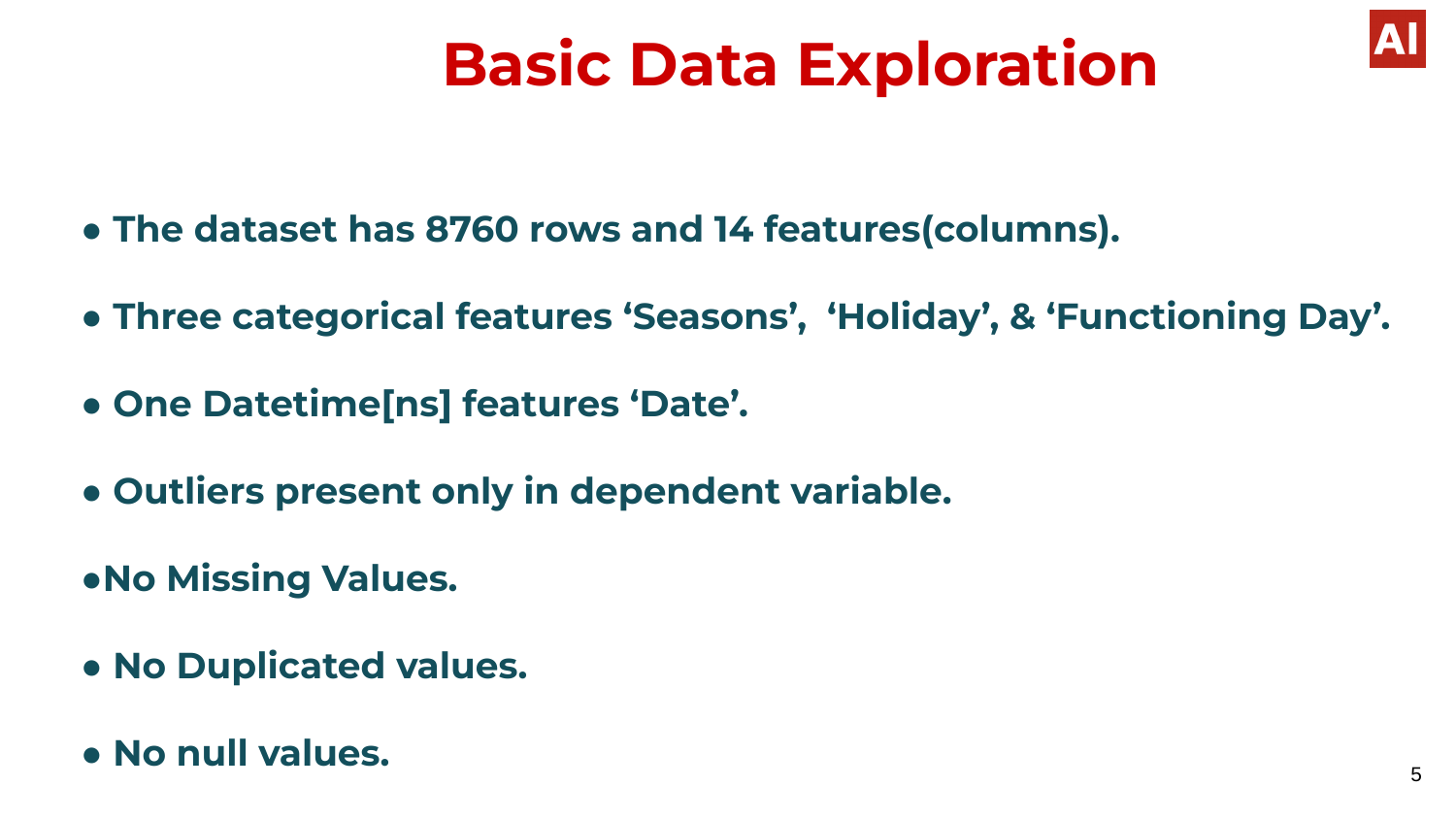

# Basic Data Exploration
● The dataset has 8760 rows and 14 features(columns).
● Three categorical features ‘Seasons’,  ‘Holiday’, & ‘Functioning Day’.
● One Datetime[ns] features ‘Date’.
● Outliers present only in dependent variable.
●No Missing Values.
● No Duplicated values.
● No null values.

5